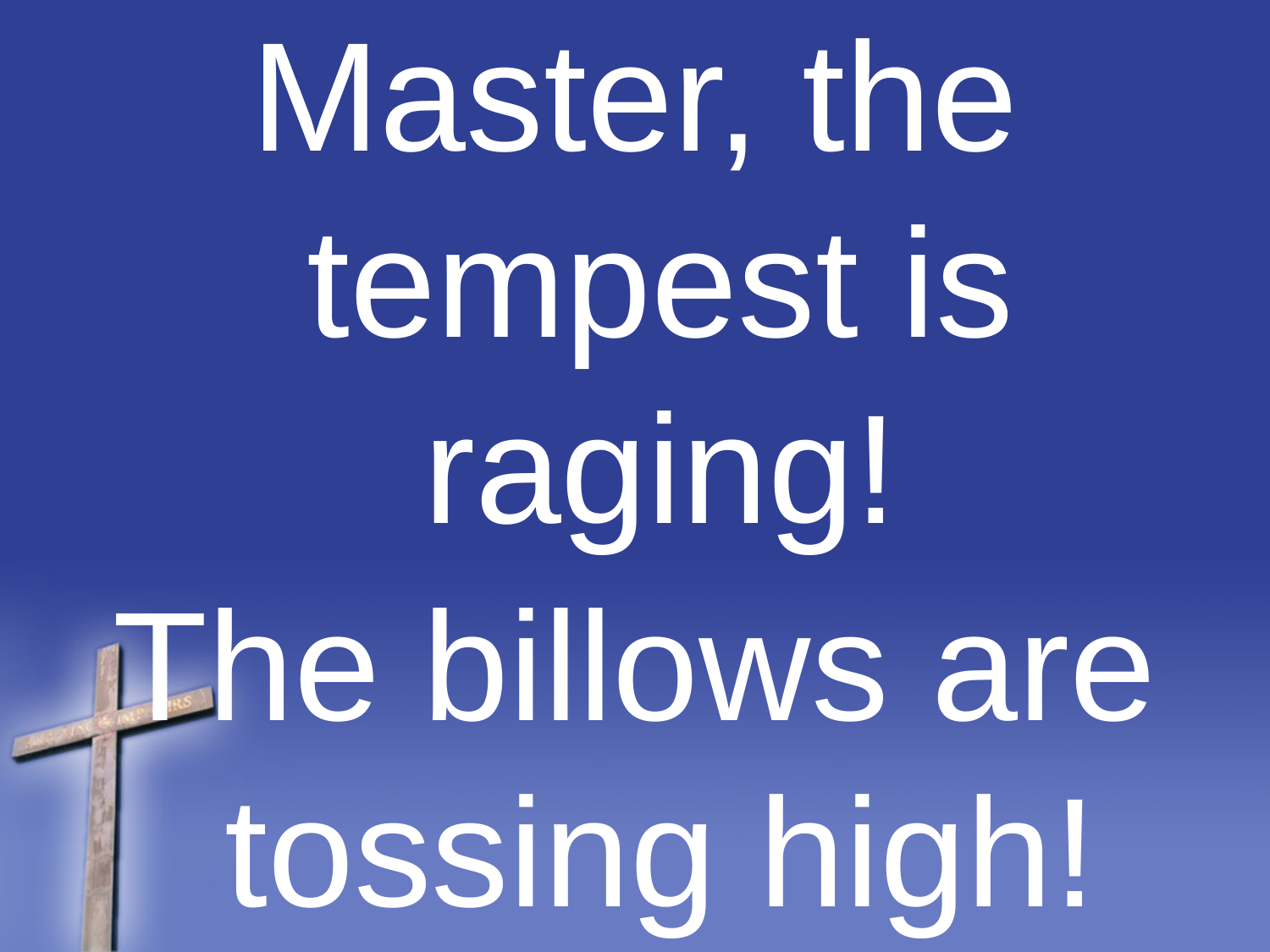

Master, the tempest is raging!
The billows are tossing high!